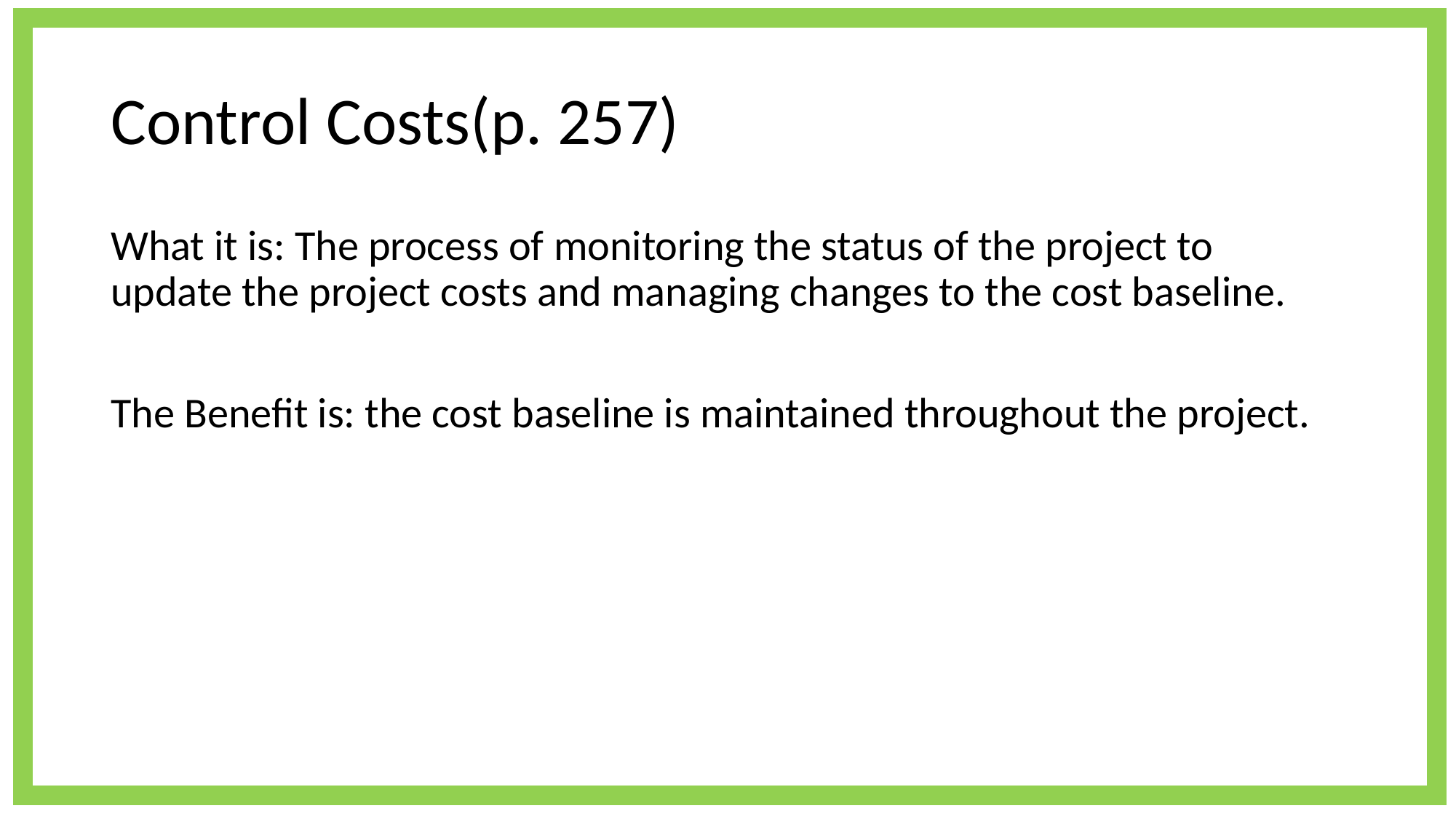

# Control Costs(p. 257)
What it is: The process of monitoring the status of the project to update the project costs and managing changes to the cost baseline.

The Benefit is: the cost baseline is maintained throughout the project.